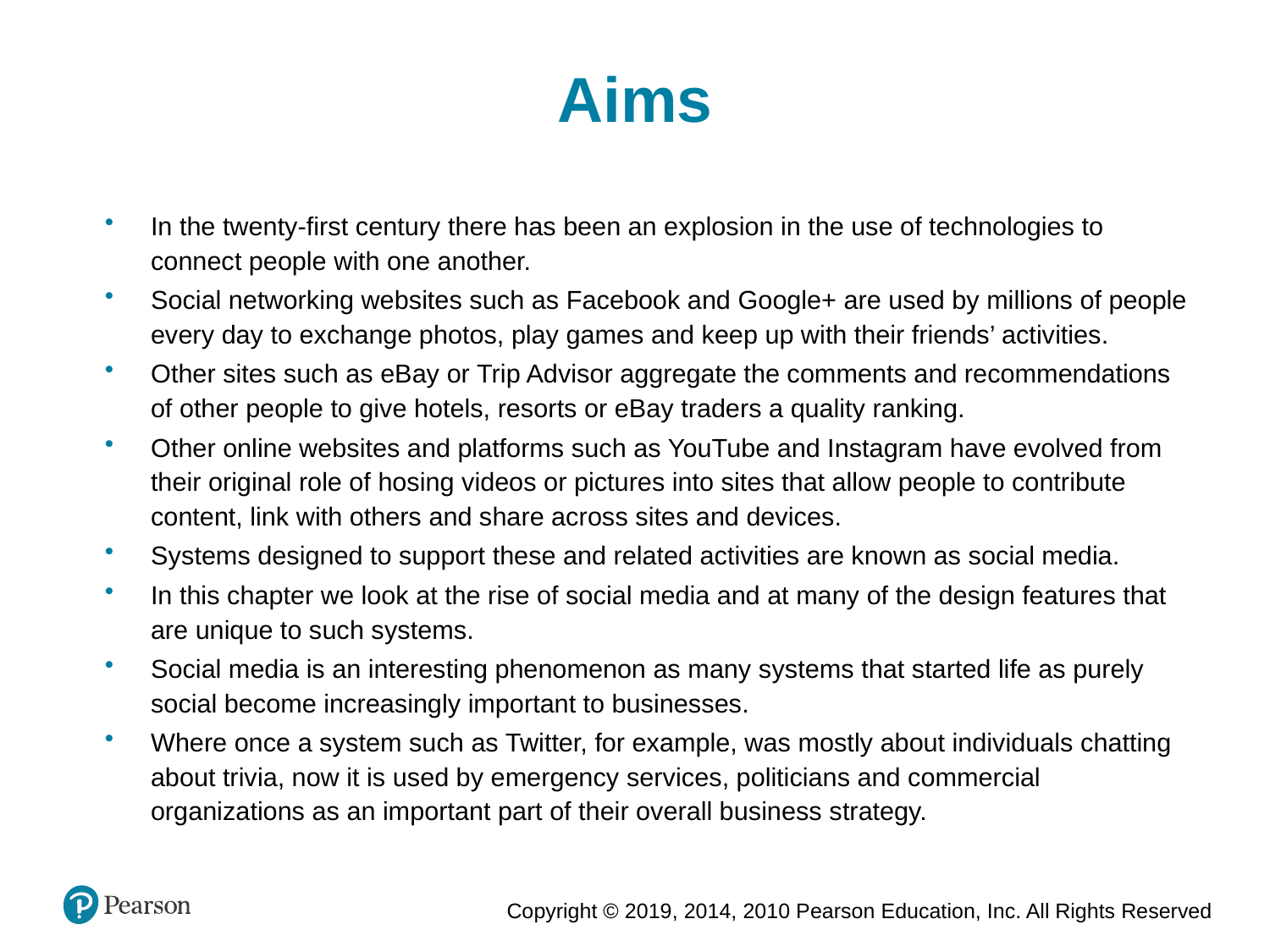

Aims
In the twenty-first century there has been an explosion in the use of technologies to connect people with one another.
Social networking websites such as Facebook and Google+ are used by millions of people every day to exchange photos, play games and keep up with their friends’ activities.
Other sites such as eBay or Trip Advisor aggregate the comments and recommendations of other people to give hotels, resorts or eBay traders a quality ranking.
Other online websites and platforms such as YouTube and Instagram have evolved from their original role of hosing videos or pictures into sites that allow people to contribute content, link with others and share across sites and devices.
Systems designed to support these and related activities are known as social media.
In this chapter we look at the rise of social media and at many of the design features that are unique to such systems.
Social media is an interesting phenomenon as many systems that started life as purely social become increasingly important to businesses.
Where once a system such as Twitter, for example, was mostly about individuals chatting about trivia, now it is used by emergency services, politicians and commercial organizations as an important part of their overall business strategy.